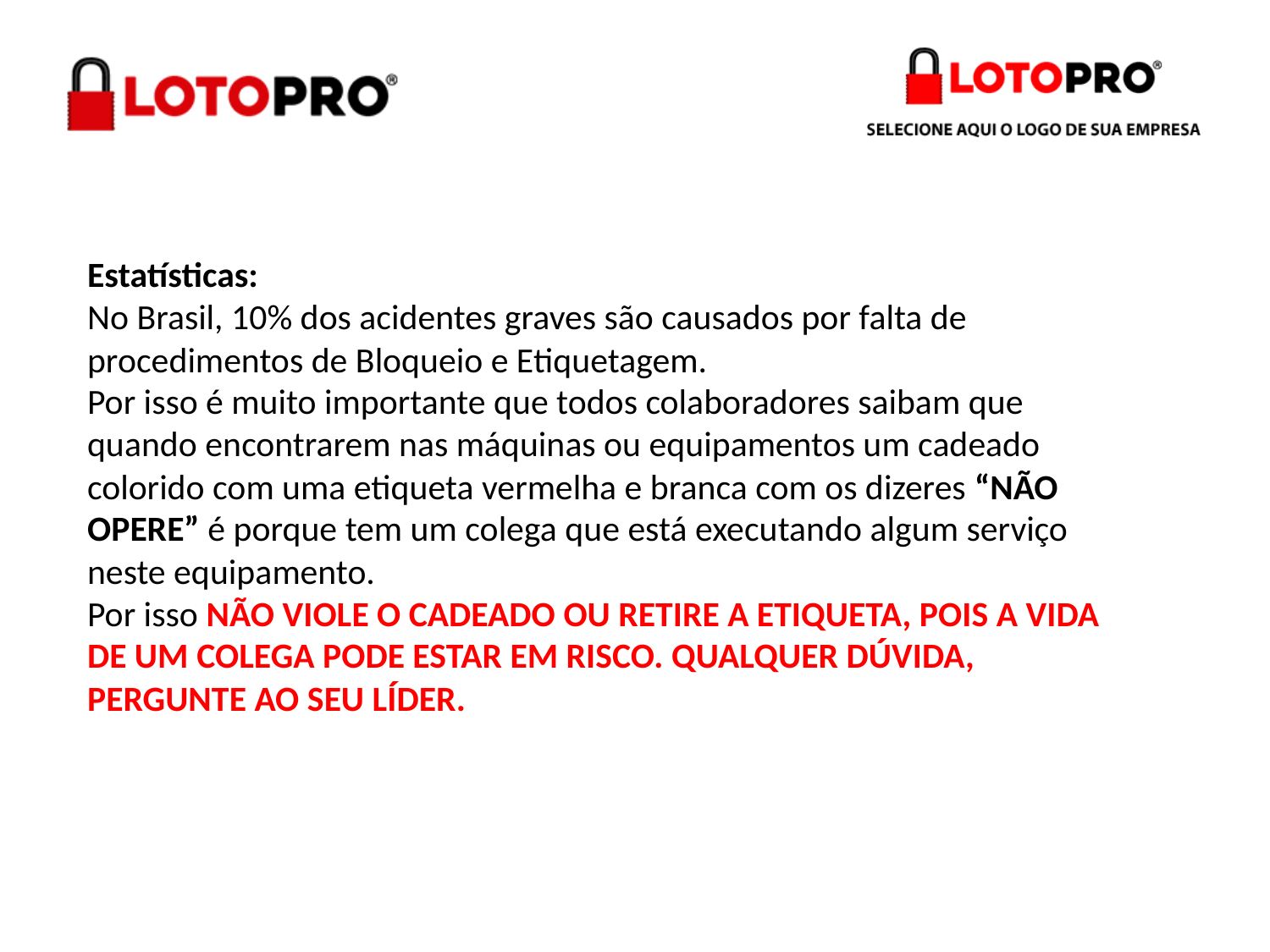

Estatísticas:
No Brasil, 10% dos acidentes graves são causados por falta de procedimentos de Bloqueio e Etiquetagem.
Por isso é muito importante que todos colaboradores saibam que quando encontrarem nas máquinas ou equipamentos um cadeado colorido com uma etiqueta vermelha e branca com os dizeres “NÃO OPERE” é porque tem um colega que está executando algum serviço neste equipamento.
Por isso NÃO VIOLE O CADEADO OU RETIRE A ETIQUETA, POIS A VIDA DE UM COLEGA PODE ESTAR EM RISCO. QUALQUER DÚVIDA, PERGUNTE AO SEU LÍDER.